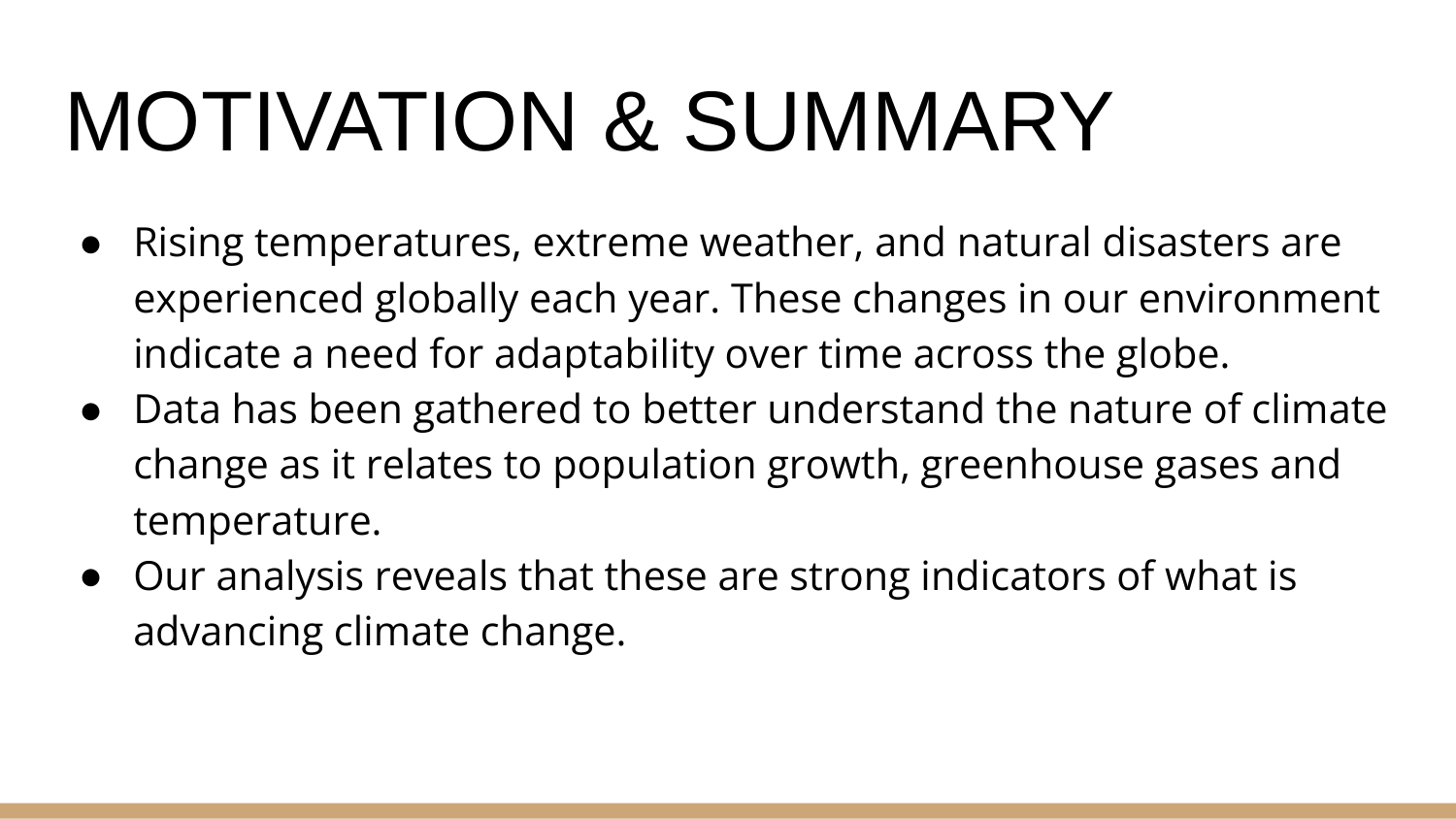

# MOTIVATION & SUMMARY
Rising temperatures, extreme weather, and natural disasters are experienced globally each year. These changes in our environment indicate a need for adaptability over time across the globe.
Data has been gathered to better understand the nature of climate change as it relates to population growth, greenhouse gases and temperature.
Our analysis reveals that these are strong indicators of what is advancing climate change.